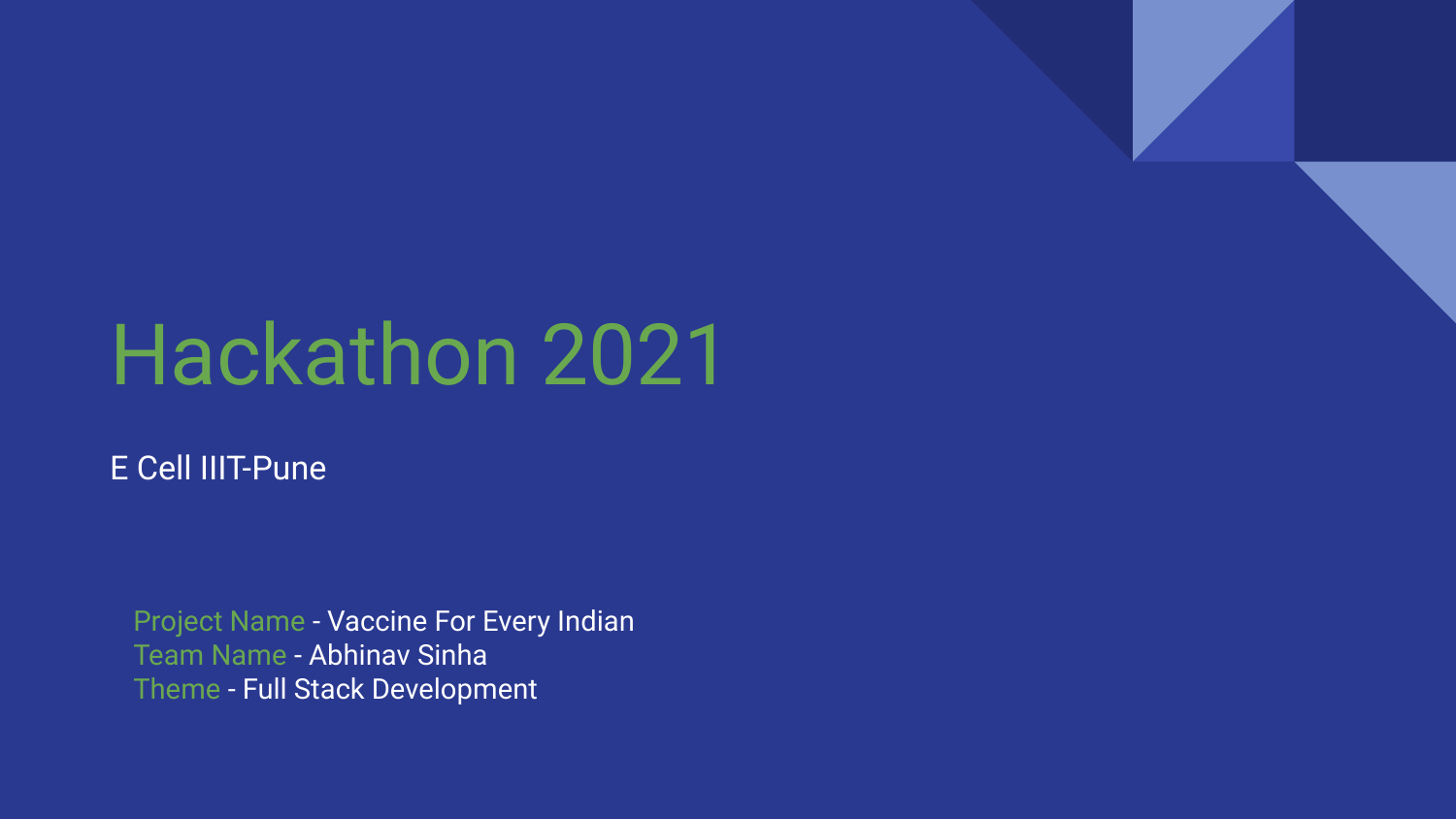

# Hackathon 2021
E Cell IIIT-Pune
Project Name - Vaccine For Every Indian
Team Name - Abhinav Sinha
Theme - Full Stack Development